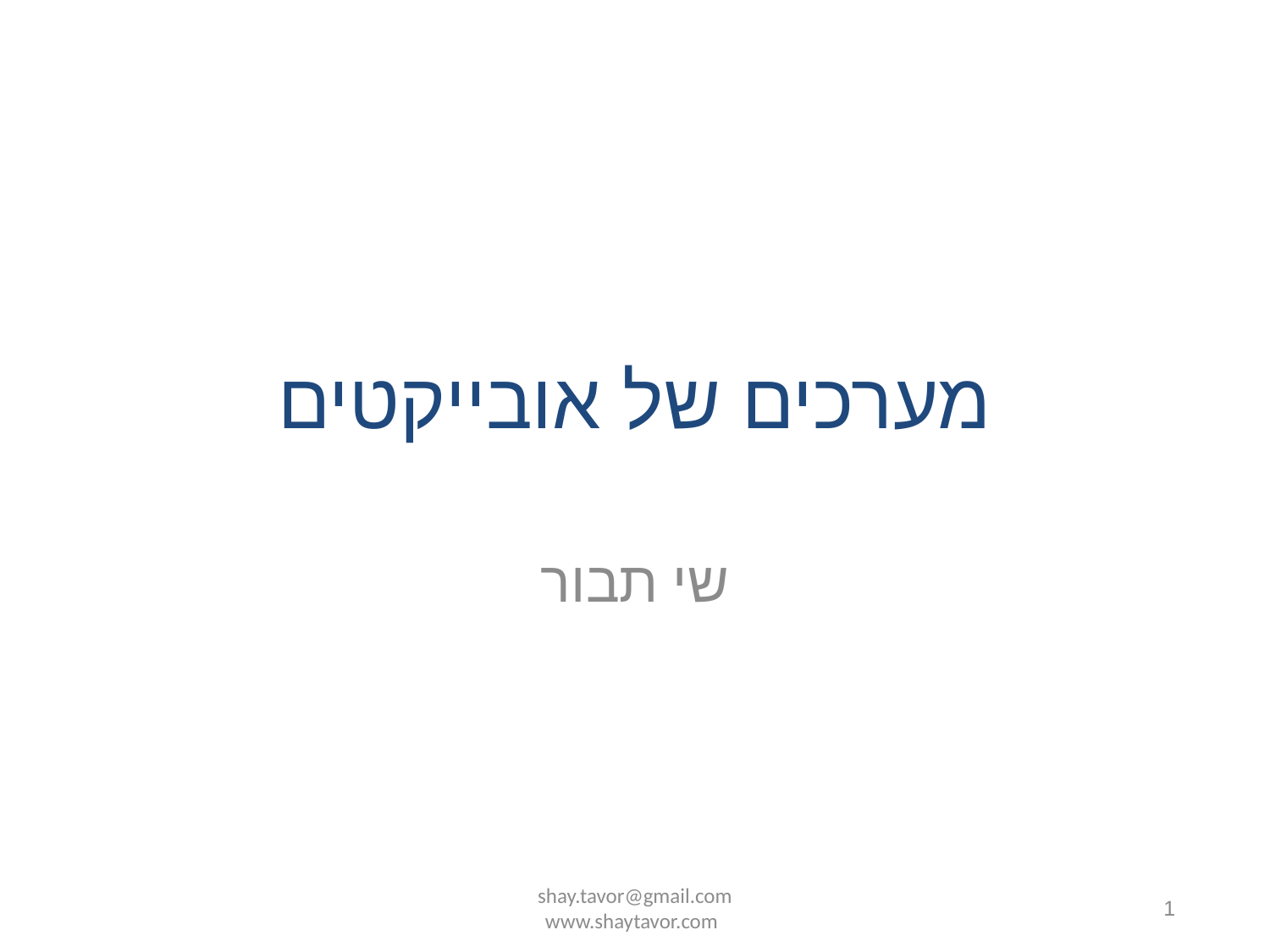

# מערכים של אובייקטים
שי תבור
shay.tavor@gmail.com
 www.shaytavor.com
1